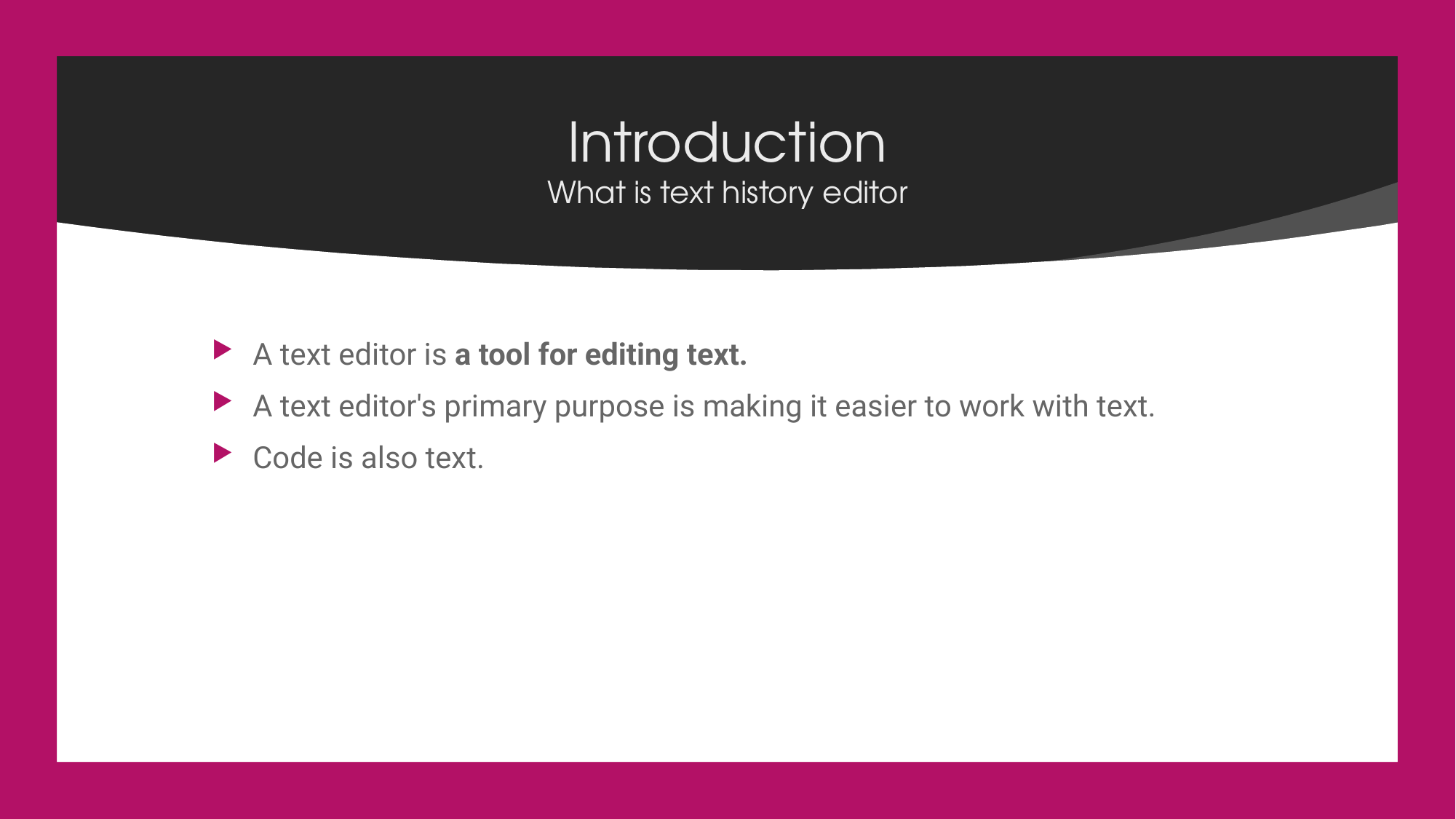

# Introduction What is text history editor

A text editor is a tool for editing text.
A text editor's primary purpose is making it easier to work with text.
Code is also text.